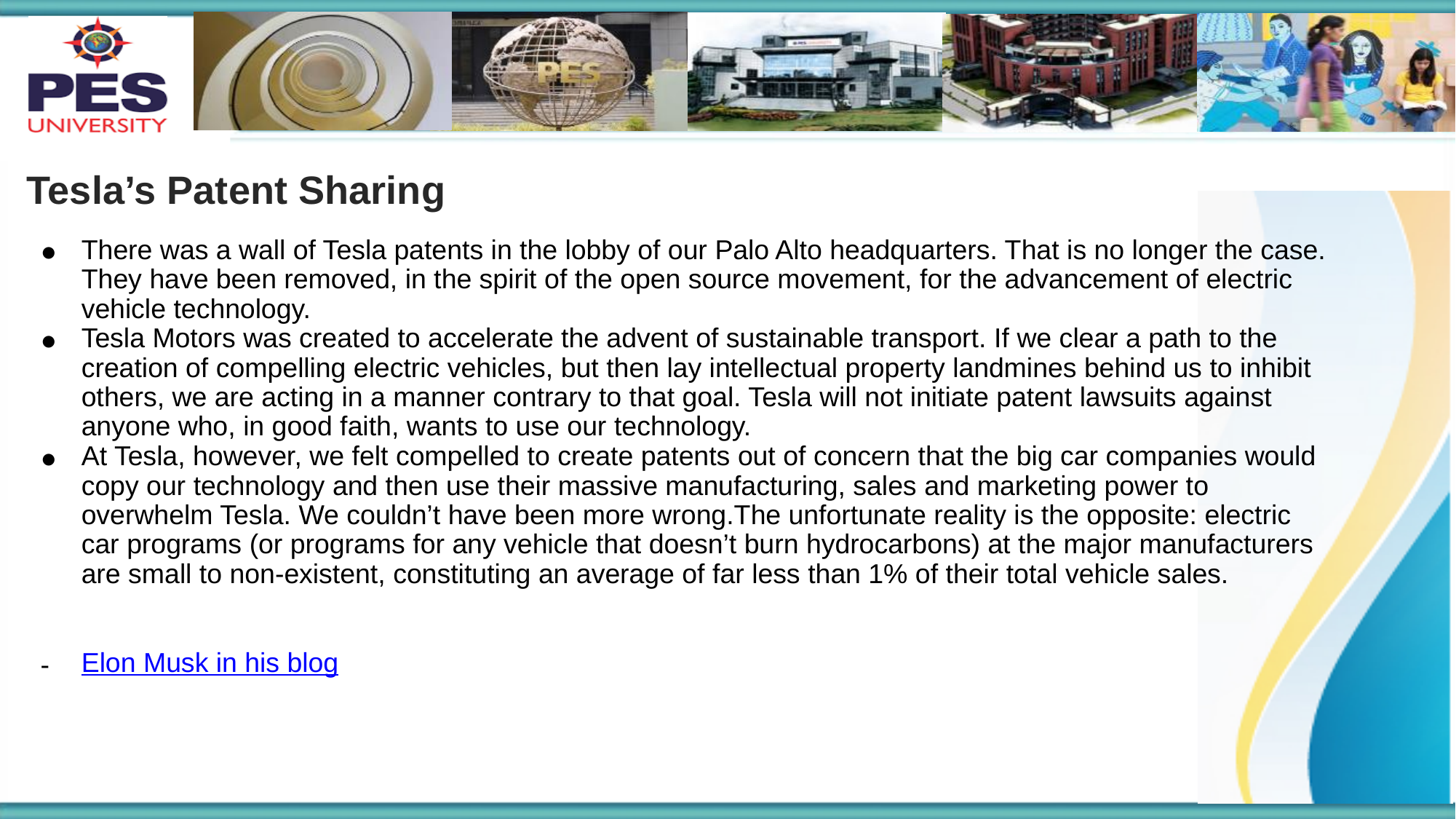

# Tesla’s Patent Sharing
There was a wall of Tesla patents in the lobby of our Palo Alto headquarters. That is no longer the case. They have been removed, in the spirit of the open source movement, for the advancement of electric vehicle technology.
Tesla Motors was created to accelerate the advent of sustainable transport. If we clear a path to the creation of compelling electric vehicles, but then lay intellectual property landmines behind us to inhibit others, we are acting in a manner contrary to that goal. Tesla will not initiate patent lawsuits against anyone who, in good faith, wants to use our technology.
At Tesla, however, we felt compelled to create patents out of concern that the big car companies would copy our technology and then use their massive manufacturing, sales and marketing power to overwhelm Tesla. We couldn’t have been more wrong.The unfortunate reality is the opposite: electric car programs (or programs for any vehicle that doesn’t burn hydrocarbons) at the major manufacturers are small to non-existent, constituting an average of far less than 1% of their total vehicle sales.

Elon Musk in his blog